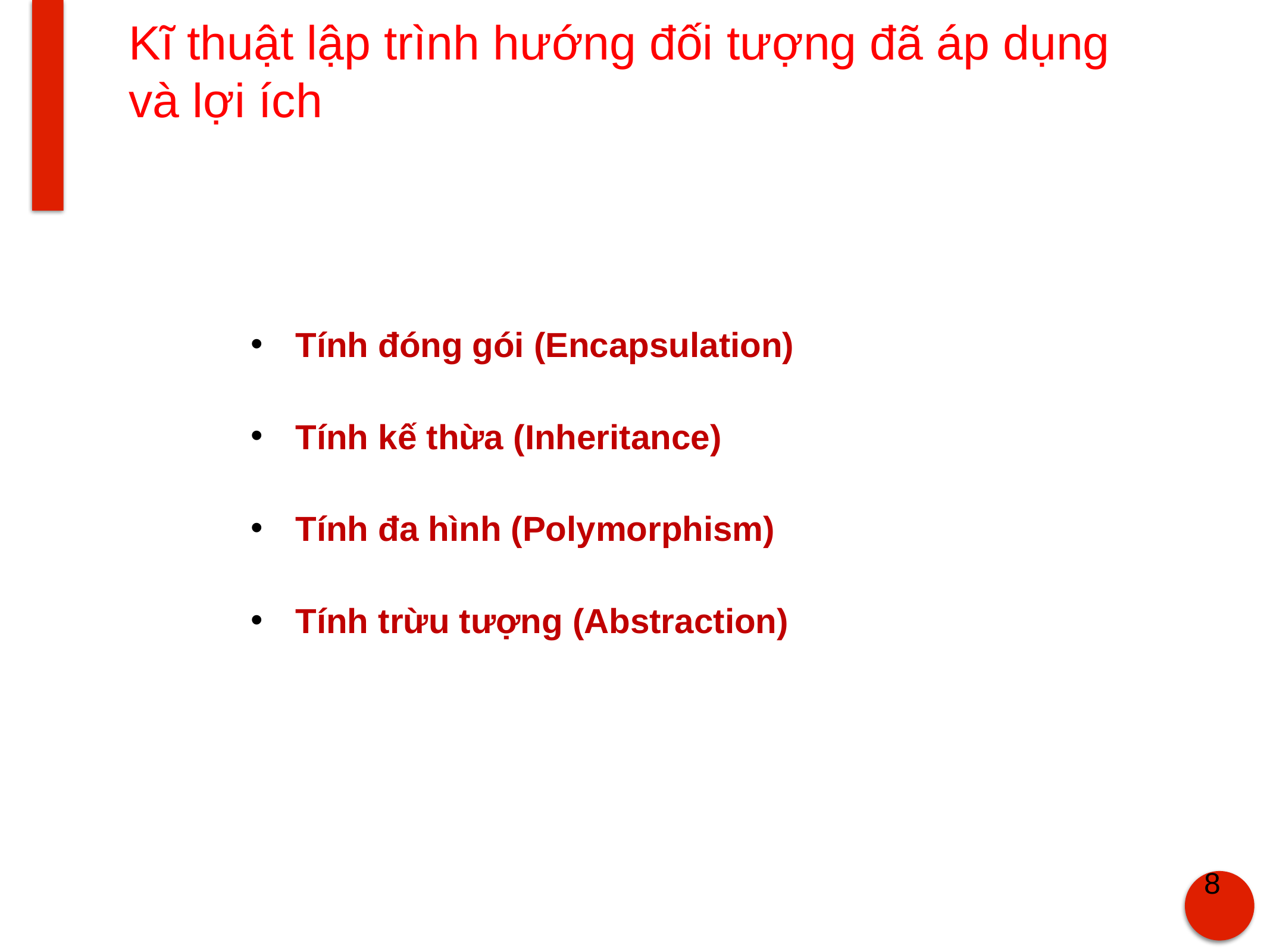

# Kĩ thuật lập trình hướng đối tượng đã áp dụng và lợi ích
Tính đóng gói (Encapsulation)
Tính kế thừa (Inheritance)
Tính đa hình (Polymorphism)
Tính trừu tượng (Abstraction)
8